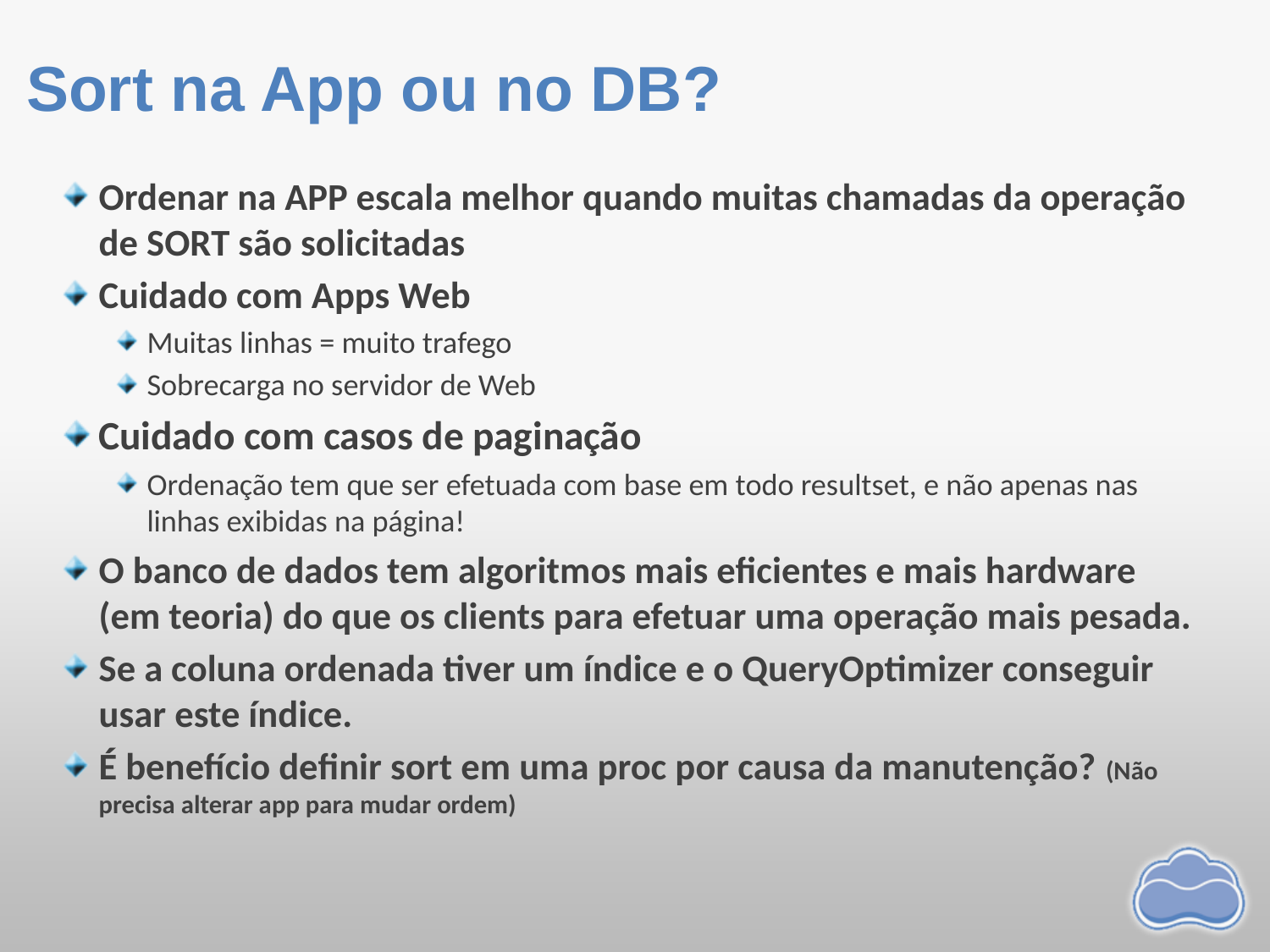

# Sort na App ou no DB?
Ordenar na APP escala melhor quando muitas chamadas da operação de SORT são solicitadas
Cuidado com Apps Web
Muitas linhas = muito trafego
Sobrecarga no servidor de Web
Cuidado com casos de paginação
Ordenação tem que ser efetuada com base em todo resultset, e não apenas nas linhas exibidas na página!
O banco de dados tem algoritmos mais eficientes e mais hardware (em teoria) do que os clients para efetuar uma operação mais pesada.
Se a coluna ordenada tiver um índice e o QueryOptimizer conseguir usar este índice.
É benefício definir sort em uma proc por causa da manutenção? (Não precisa alterar app para mudar ordem)